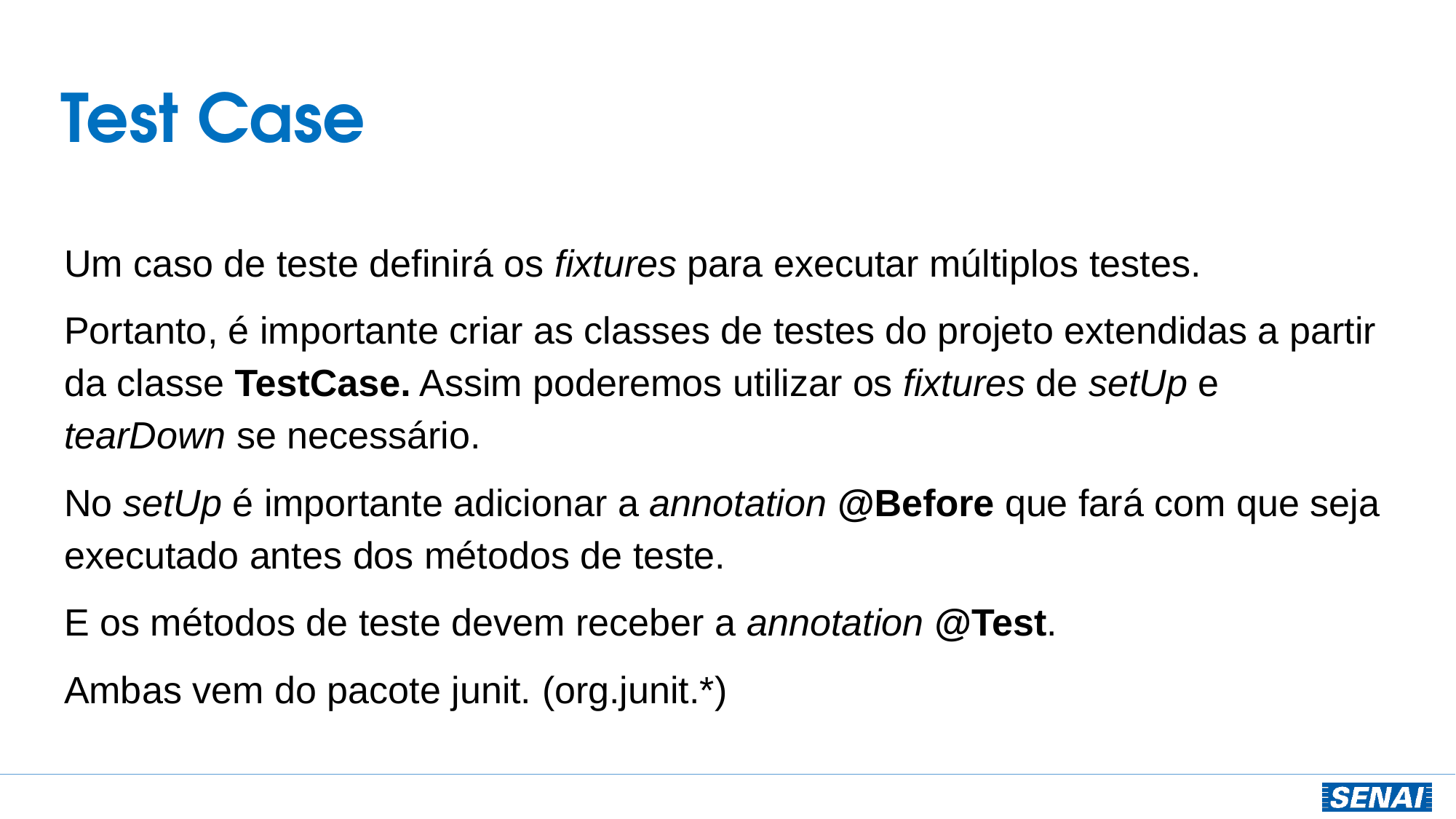

# Test Case
Um caso de teste definirá os fixtures para executar múltiplos testes.
Portanto, é importante criar as classes de testes do projeto extendidas a partir da classe TestCase. Assim poderemos utilizar os fixtures de setUp e tearDown se necessário.
No setUp é importante adicionar a annotation @Before que fará com que seja executado antes dos métodos de teste.
E os métodos de teste devem receber a annotation @Test.
Ambas vem do pacote junit. (org.junit.*)